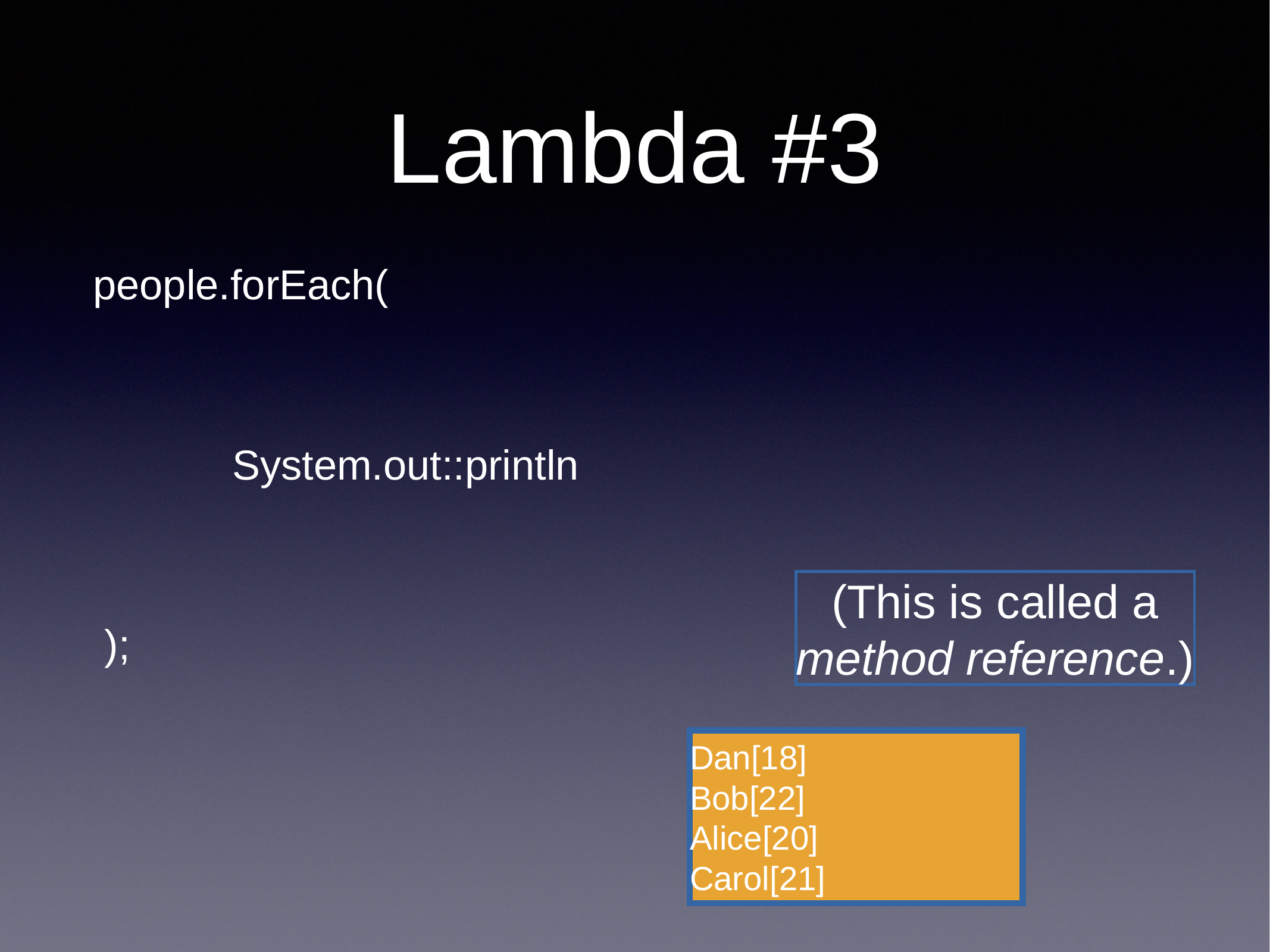

# Lambda #3
people.forEach(

            System.out::println

 );
(This is called a
method reference.)
Dan[18]
Bob[22]
Alice[20]
Carol[21]